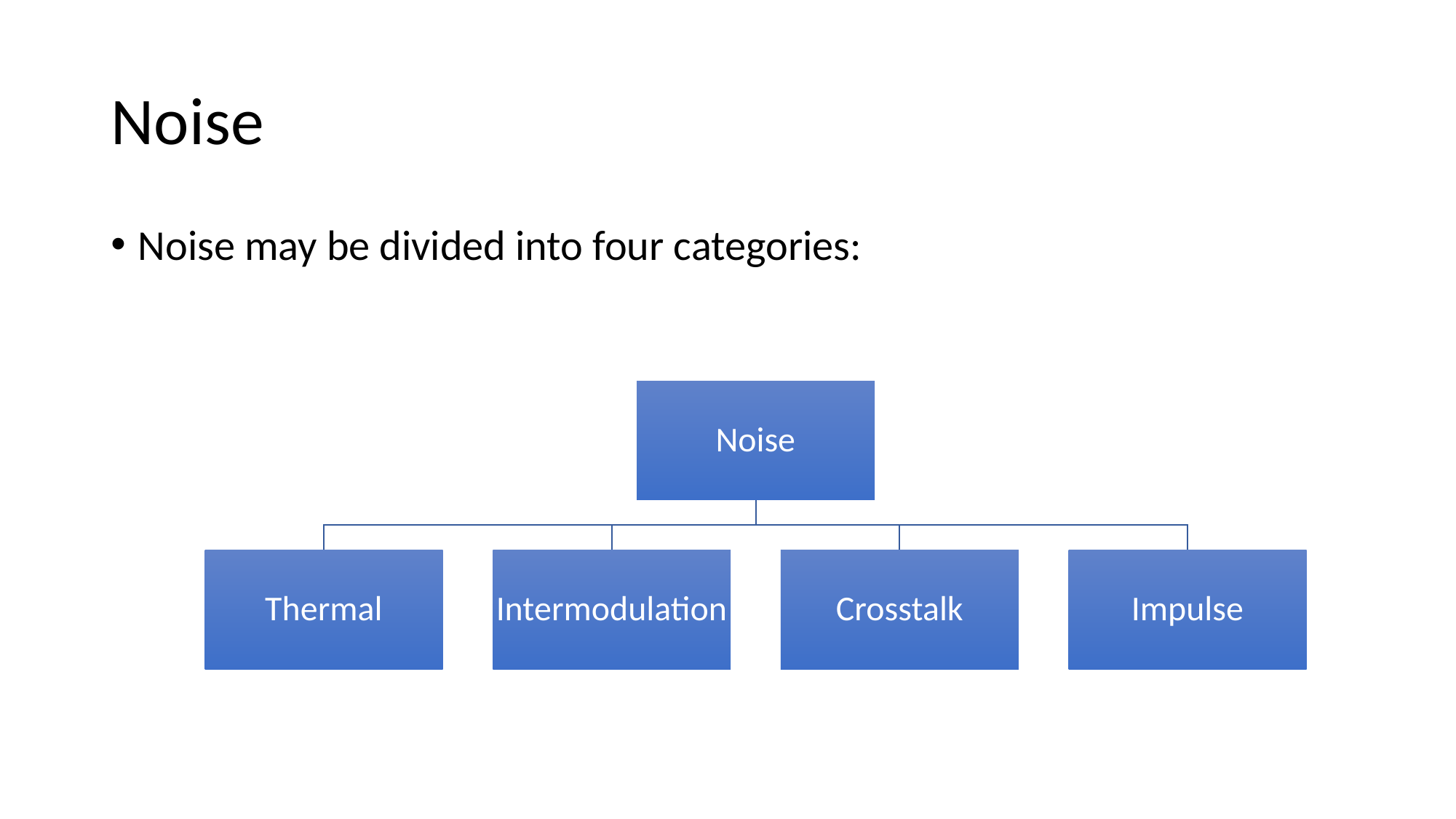

# Noise
Noise may be divided into four categories:
Noise
Thermal
Intermodulation
Crosstalk
Impulse